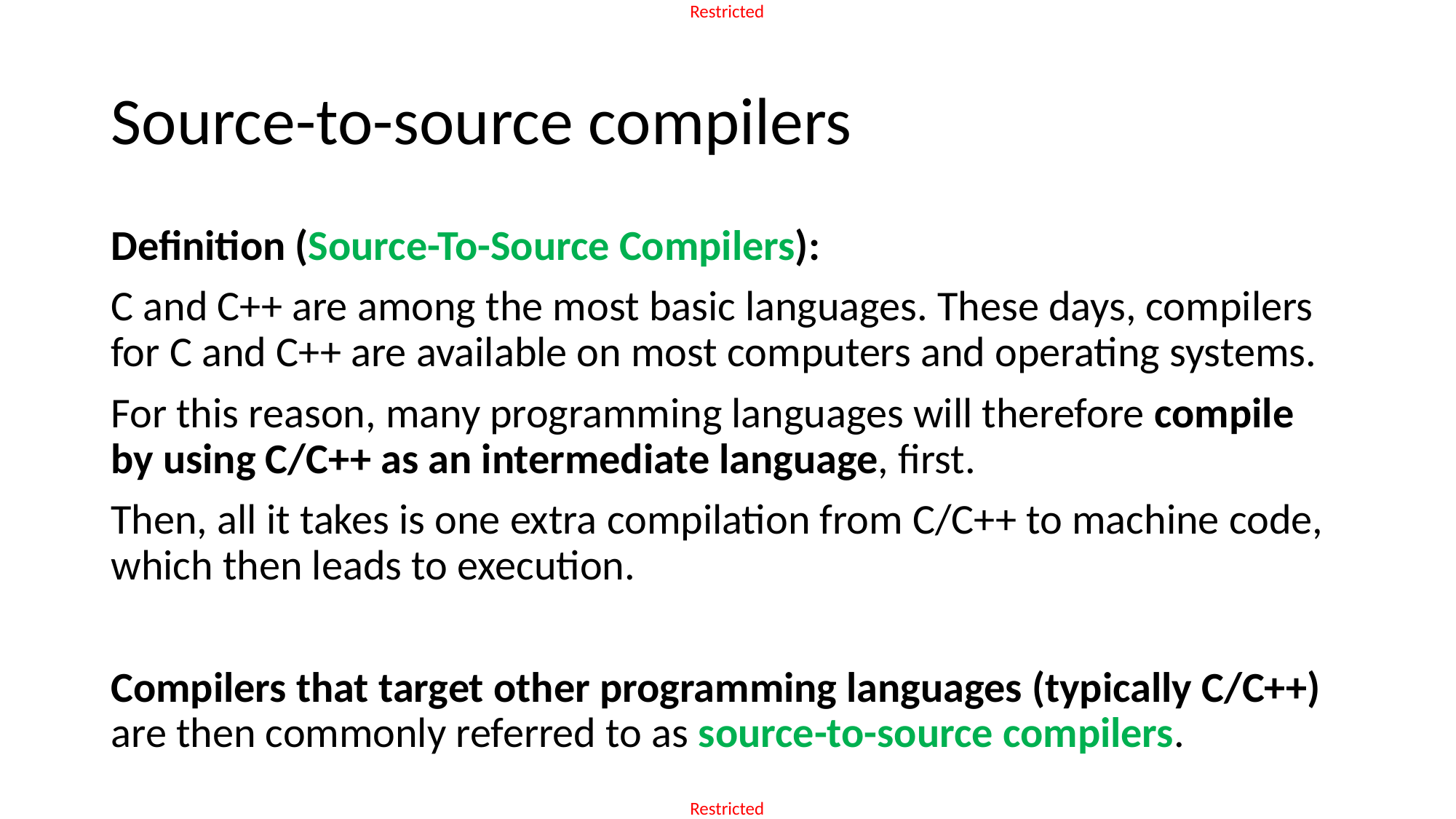

# Source-to-source compilers
Definition (Source-To-Source Compilers):
C and C++ are among the most basic languages. These days, compilers for C and C++ are available on most computers and operating systems.
For this reason, many programming languages will therefore compile by using C/C++ as an intermediate language, first.
Then, all it takes is one extra compilation from C/C++ to machine code, which then leads to execution.

Compilers that target other programming languages (typically C/C++) are then commonly referred to as source-to-source compilers.